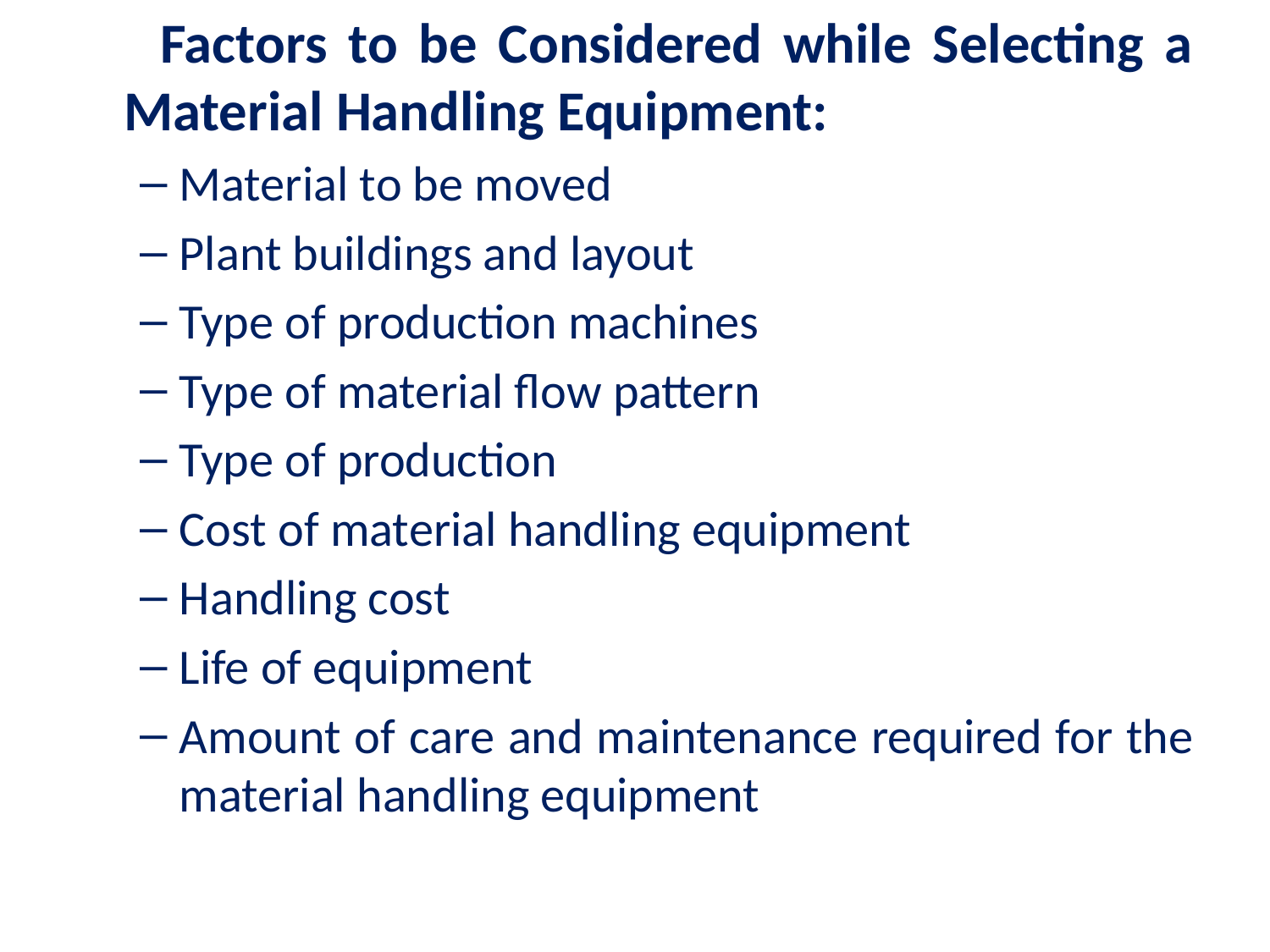

Factors to be Considered while Selecting a Material Handling Equipment:
Material to be moved
Plant buildings and layout
Type of production machines
Type of material flow pattern
Type of production
Cost of material handling equipment
Handling cost
Life of equipment
Amount of care and maintenance required for the material handling equipment